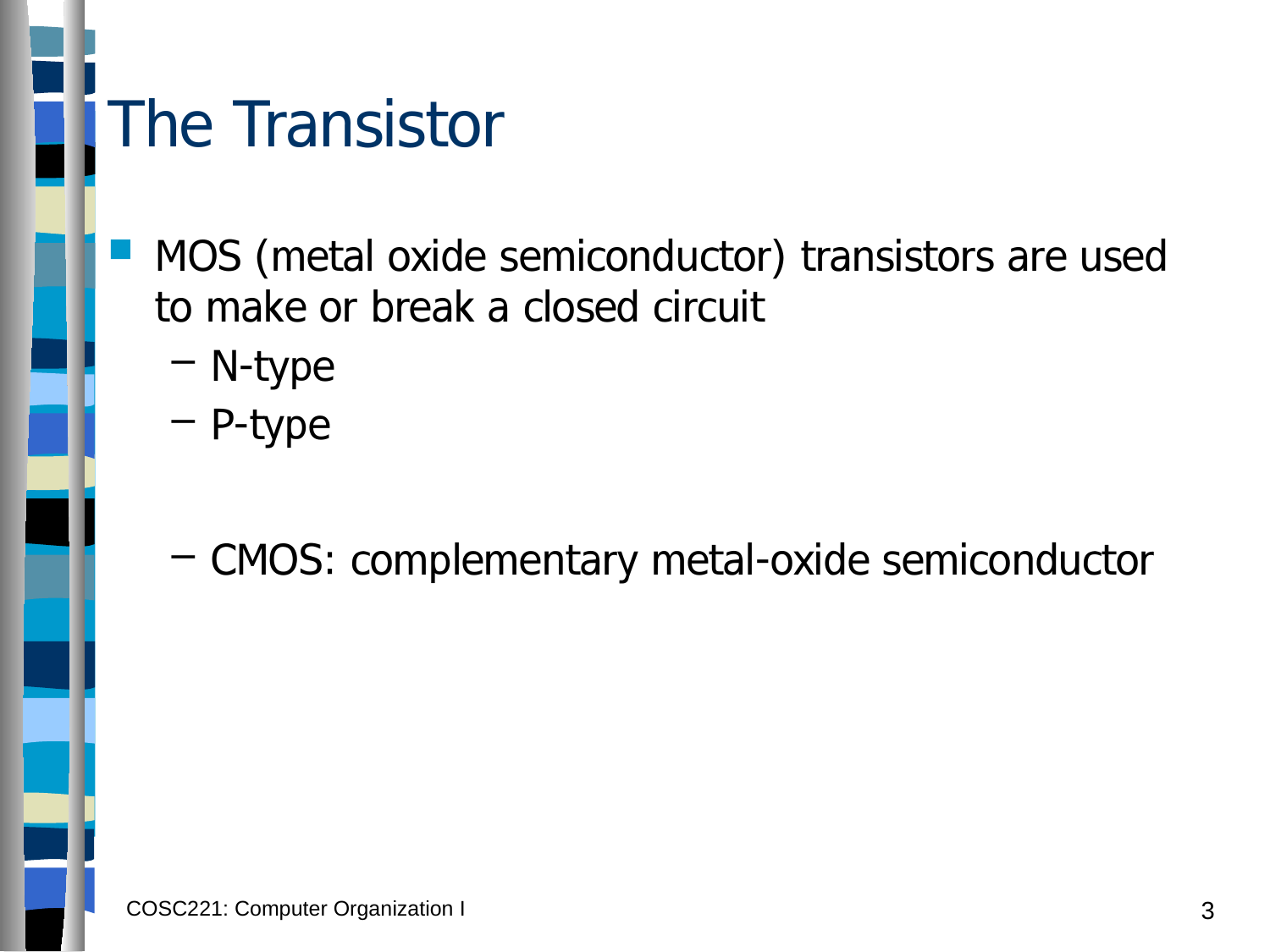

# The Transistor
MOS (metal oxide semiconductor) transistors are used to make or break a closed circuit
N-type
P-type

CMOS: complementary metal-oxide semiconductor
COSC221: Computer Organization I
3